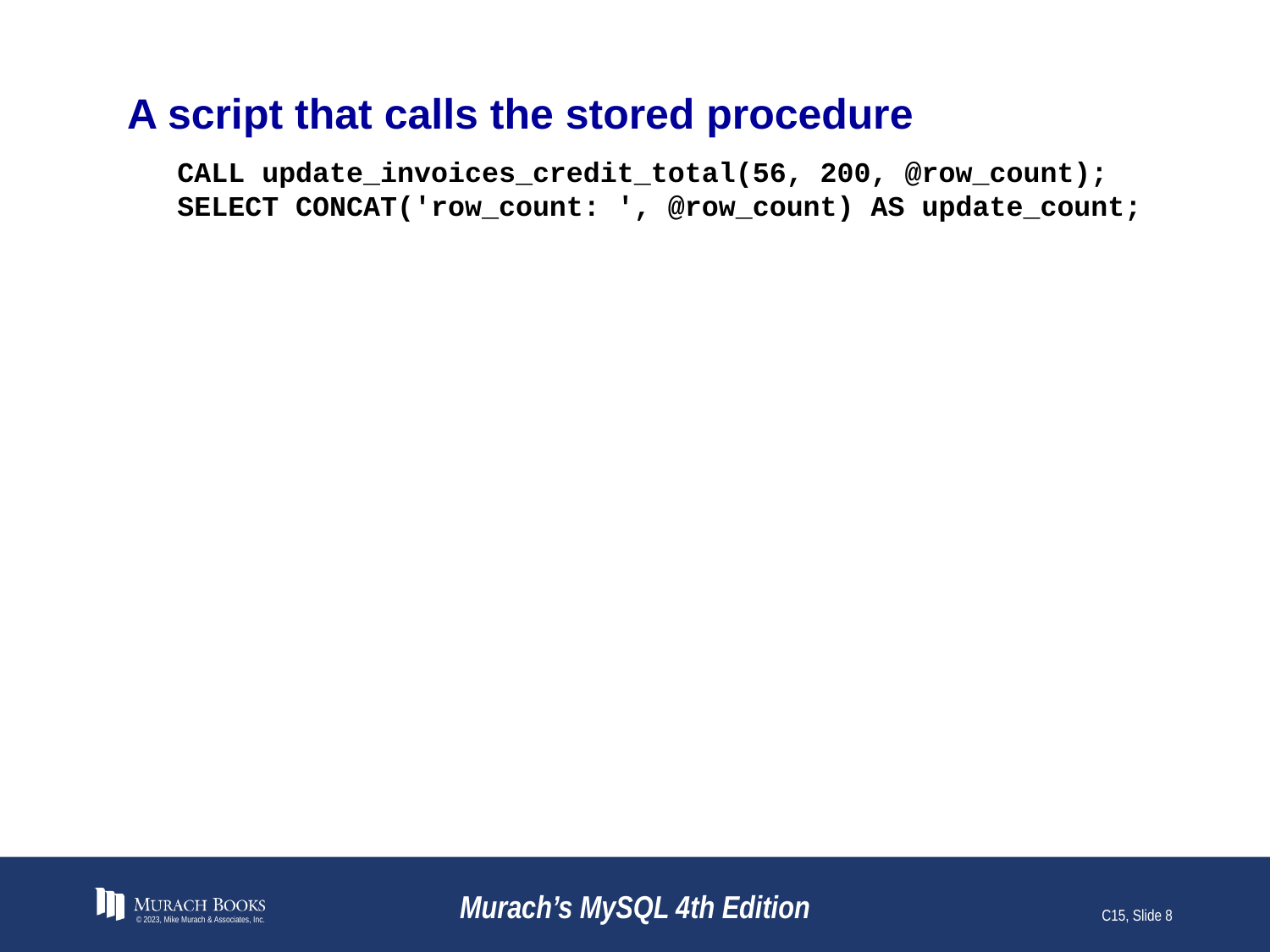

# A script that calls the stored procedure
CALL update_invoices_credit_total(56, 200, @row_count);
SELECT CONCAT('row_count: ', @row_count) AS update_count;

© 2023, Mike Murach & Associates, Inc.
Murach’s MySQL 4th Edition

C15, Slide 8